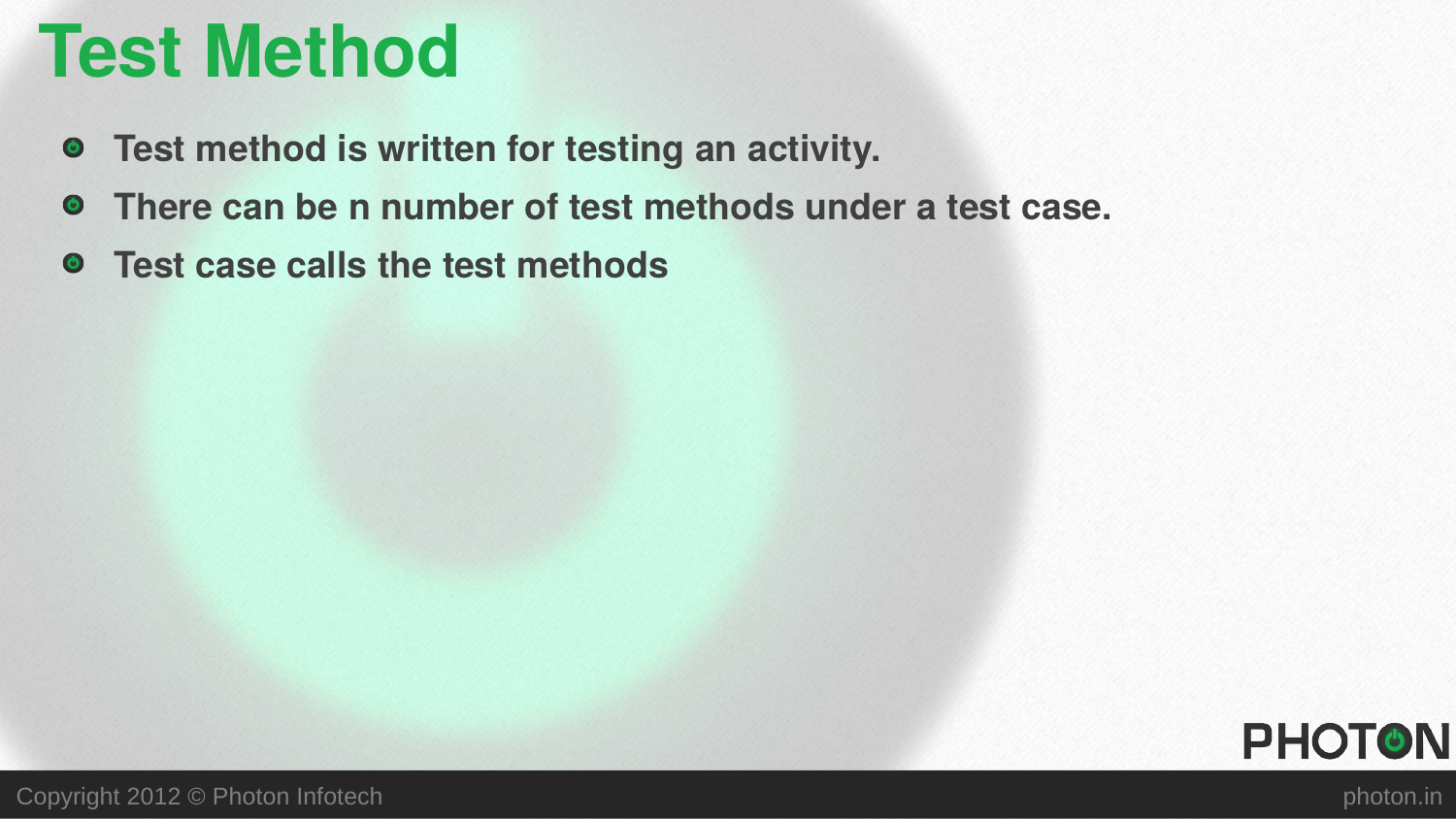

# Test Method
Test method is written for testing an activity.
There can be n number of test methods under a test case.
Test case calls the test methods